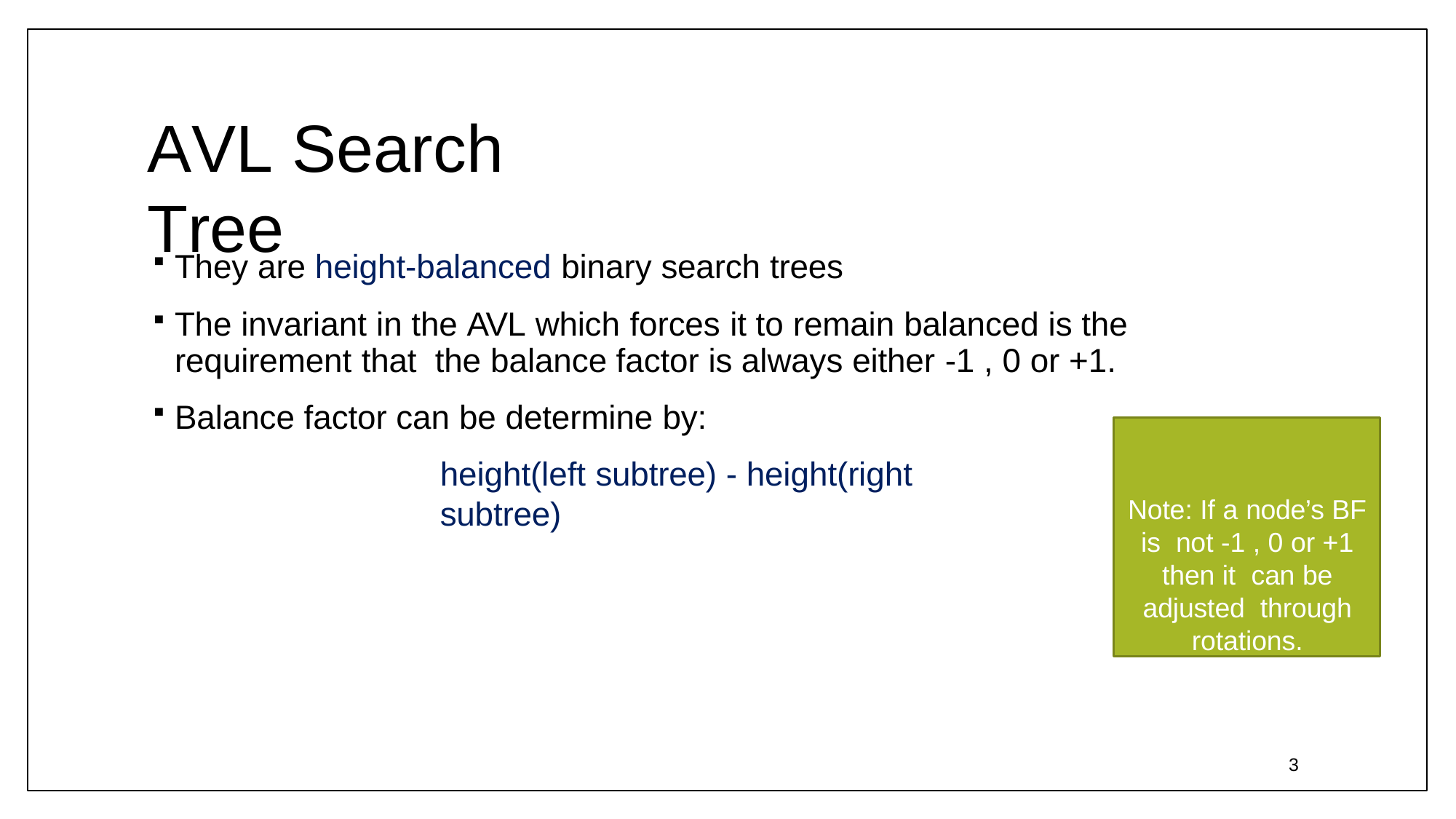

# AVL Search Tree
They are height-balanced binary search trees
The invariant in the AVL which forces it to remain balanced is the requirement that  the balance factor is always either -1 , 0 or +1.
Balance factor can be determine by:
height(left subtree) - height(right subtree)

Note: If a node’s BF is  not -1 , 0 or +1 then it  can be adjusted  through rotations.
3